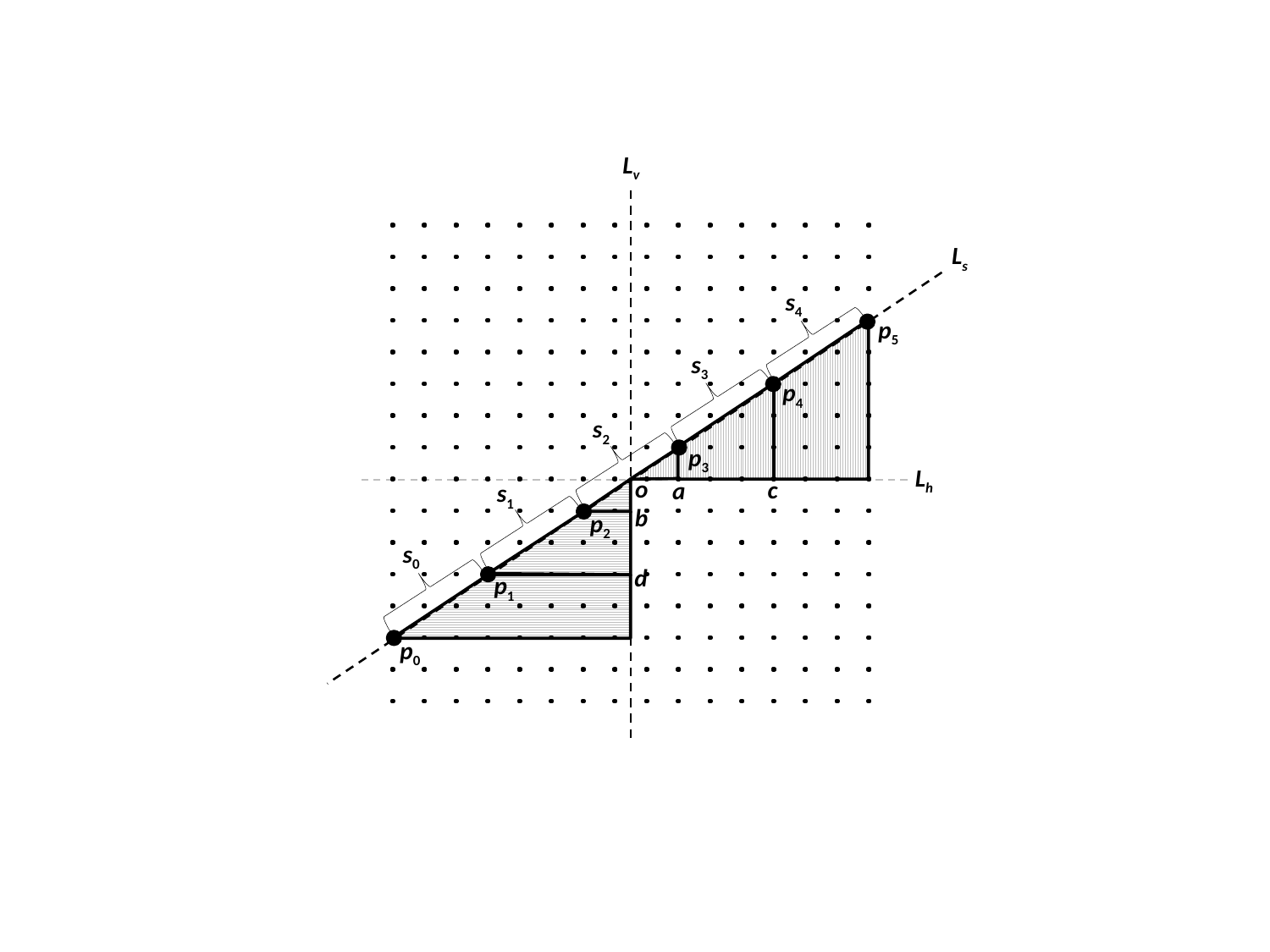

Lv

Ls
s4

p5

s3

p4

s2
p3

Lh
o
c
a

s1

b
p2

s0

d
p1

p0